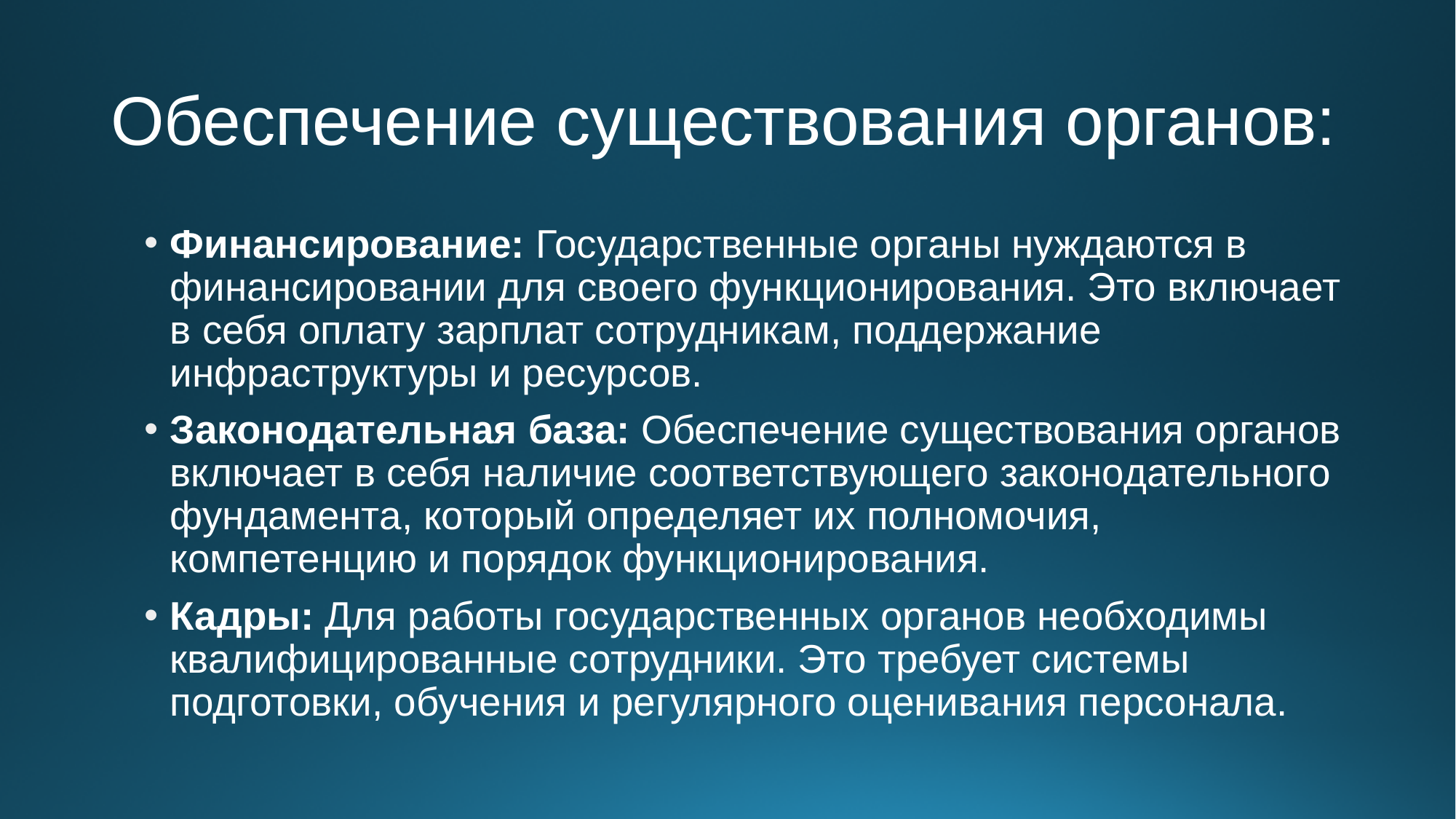

# Обеспечение существования органов:
Финансирование: Государственные органы нуждаются в финансировании для своего функционирования. Это включает в себя оплату зарплат сотрудникам, поддержание инфраструктуры и ресурсов.
Законодательная база: Обеспечение существования органов включает в себя наличие соответствующего законодательного фундамента, который определяет их полномочия, компетенцию и порядок функционирования.
Кадры: Для работы государственных органов необходимы квалифицированные сотрудники. Это требует системы подготовки, обучения и регулярного оценивания персонала.